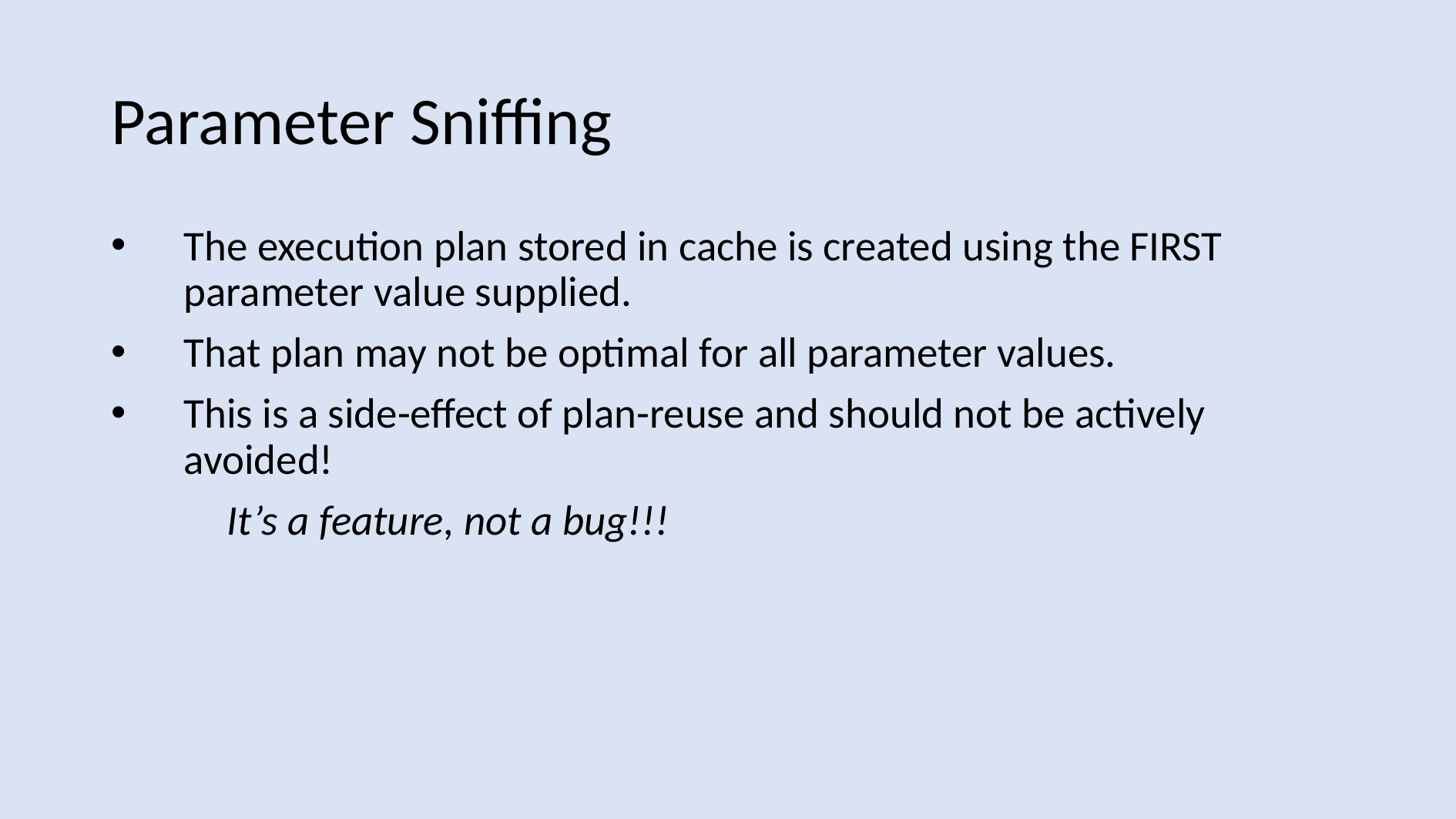

# Parameter Sniffing
The execution plan stored in cache is created using the FIRST parameter value supplied.
That plan may not be optimal for all parameter values.
This is a side-effect of plan-reuse and should not be actively avoided!
	It’s a feature, not a bug!!!